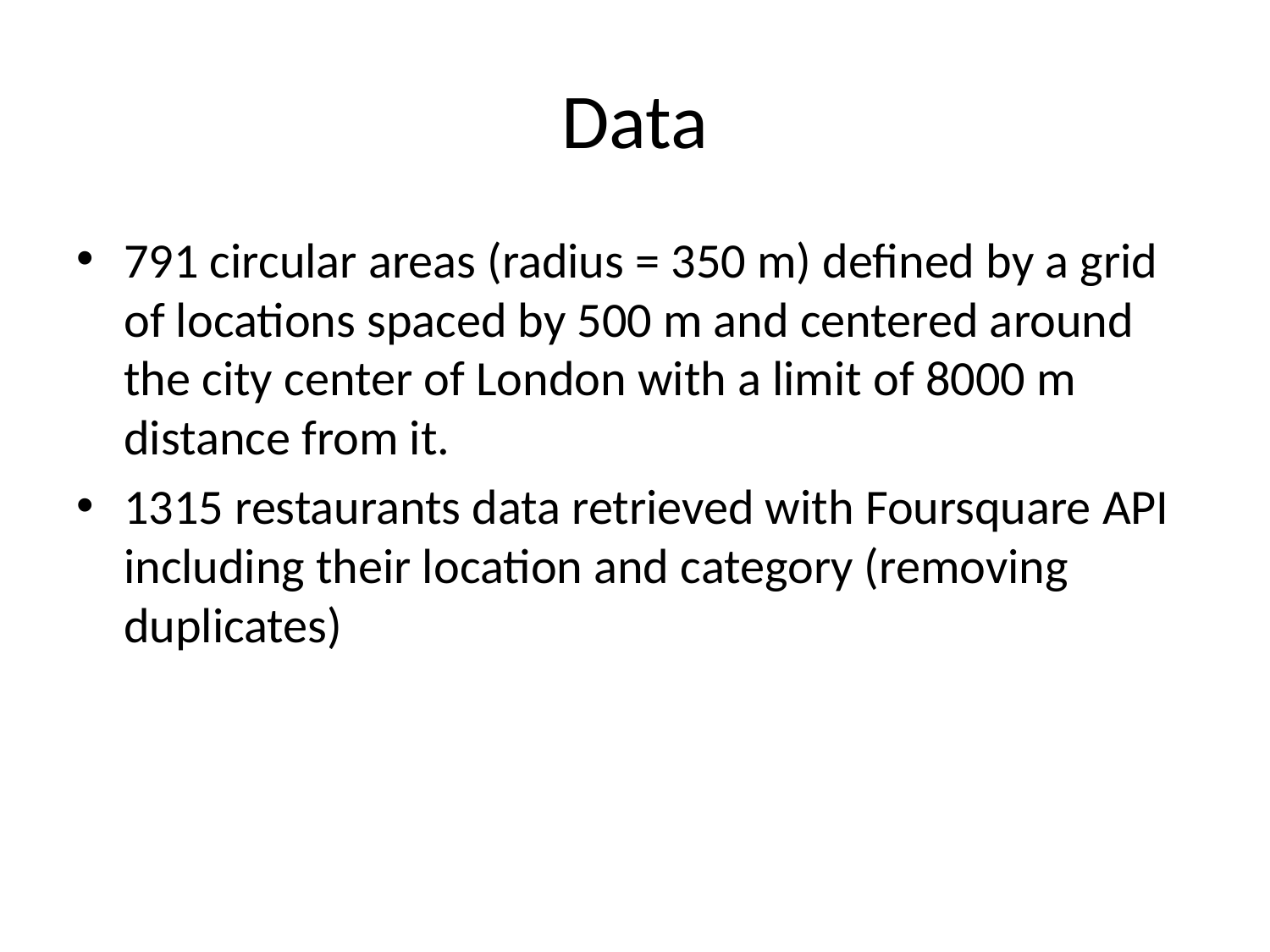

# Data
791 circular areas (radius = 350 m) defined by a grid of locations spaced by 500 m and centered around the city center of London with a limit of 8000 m distance from it.
1315 restaurants data retrieved with Foursquare API  including their location and category (removing duplicates)